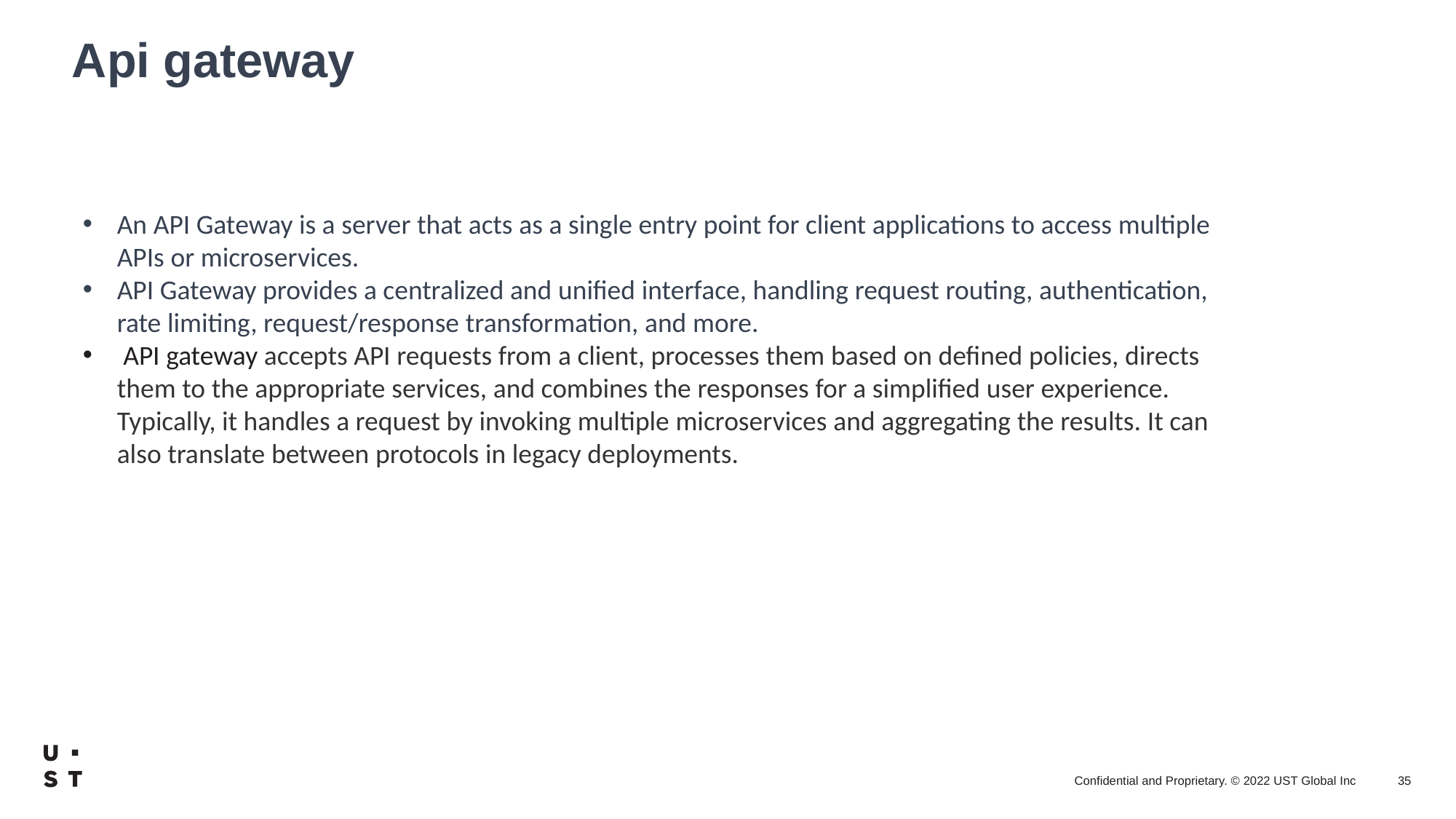

Api gateway

An API Gateway is a server that acts as a single entry point for client applications to access multiple APIs or microservices.
API Gateway provides a centralized and unified interface, handling request routing, authentication, rate limiting, request/response transformation, and more.
 API gateway accepts API requests from a client, processes them based on defined policies, directs them to the appropriate services, and combines the responses for a simplified user experience. Typically, it handles a request by invoking multiple microservices and aggregating the results. It can also translate between protocols in legacy deployments.